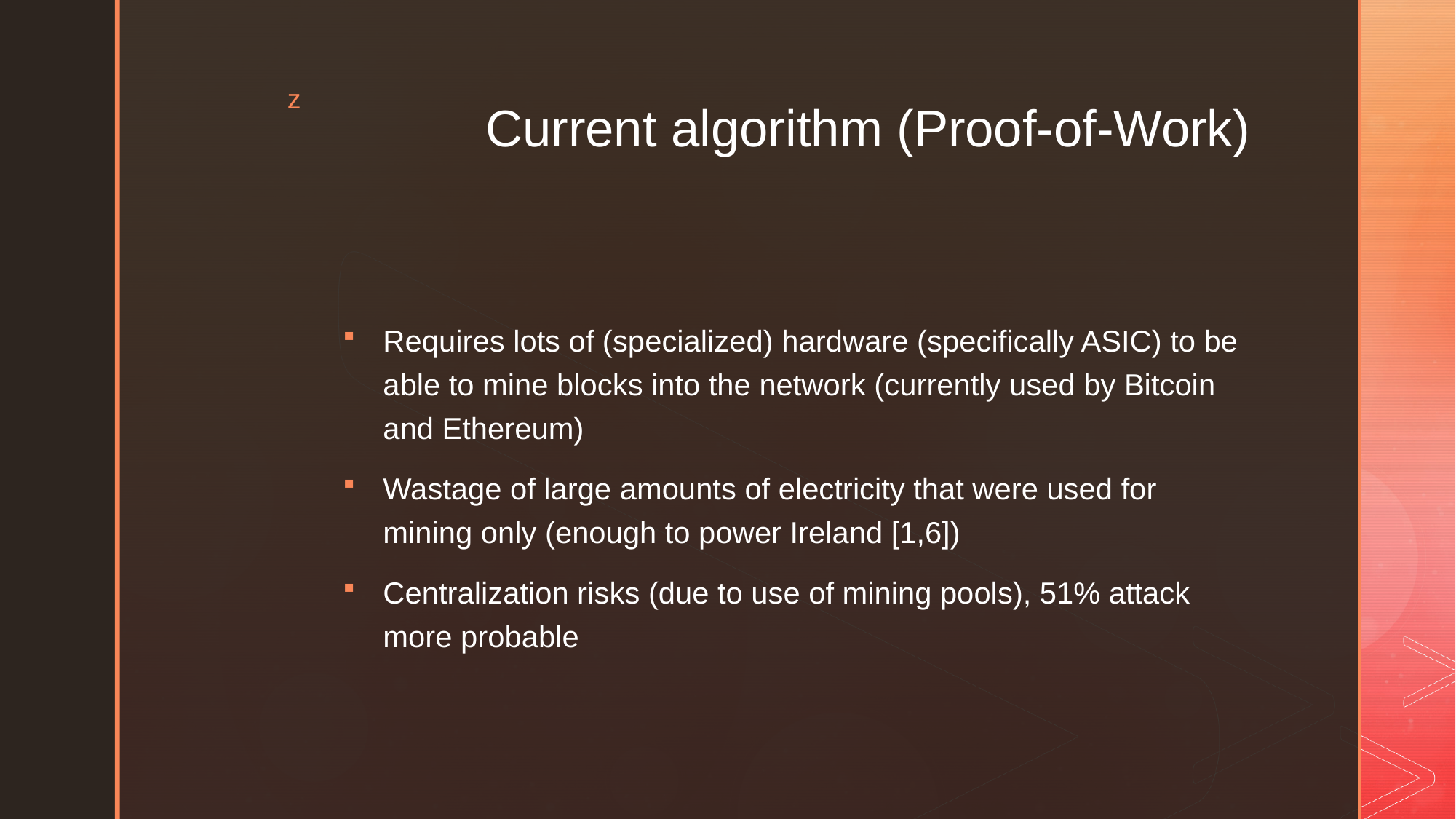

# Current algorithm (Proof-of-Work)
Requires lots of (specialized) hardware (specifically ASIC) to be able to mine blocks into the network (currently used by Bitcoin and Ethereum)
Wastage of large amounts of electricity that were used for mining only (enough to power Ireland [1,6])
Centralization risks (due to use of mining pools), 51% attack more probable